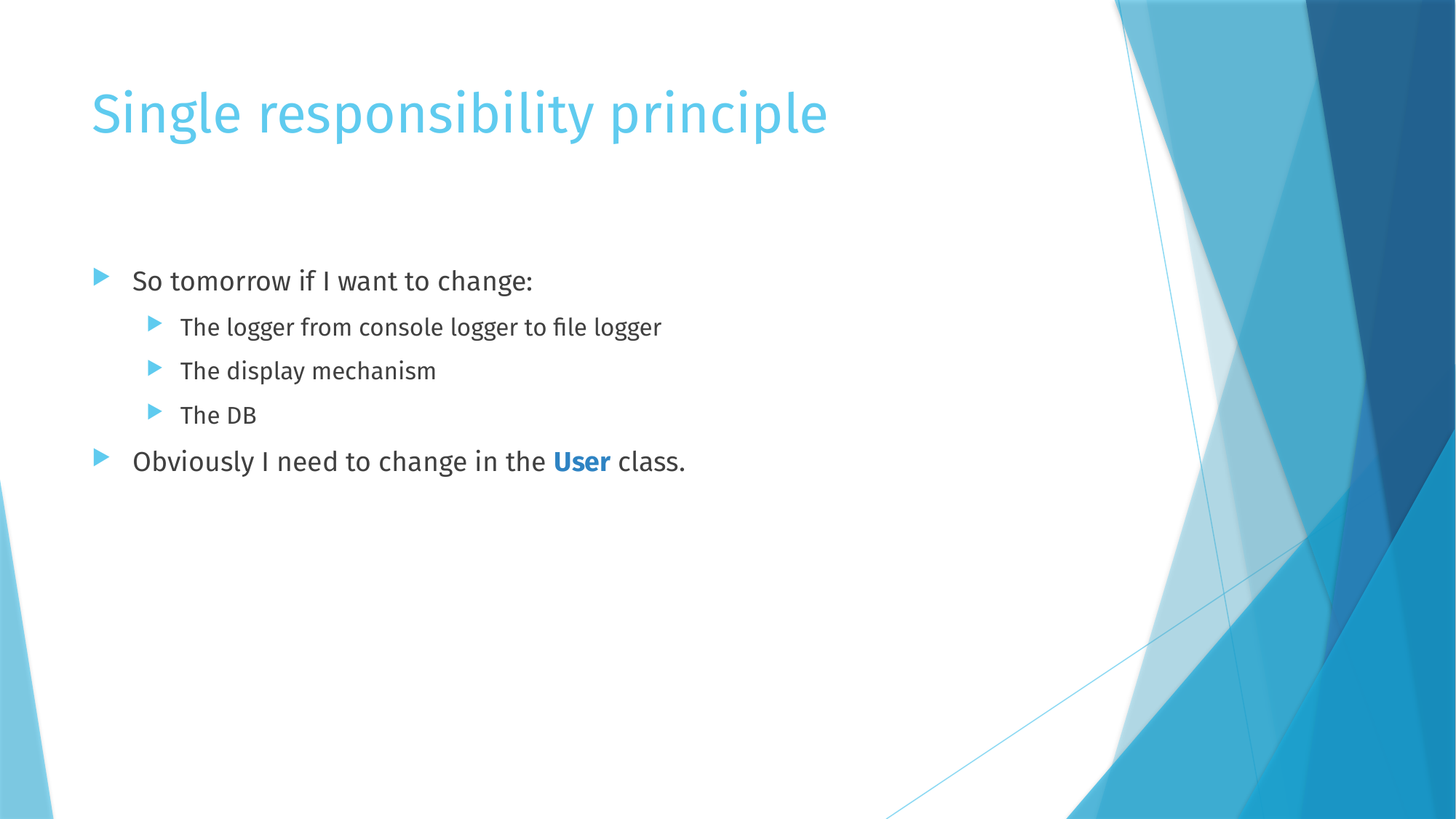

# Single responsibility principle
So tomorrow if I want to change:
The logger from console logger to file logger
The display mechanism
The DB
Obviously I need to change in the User class.